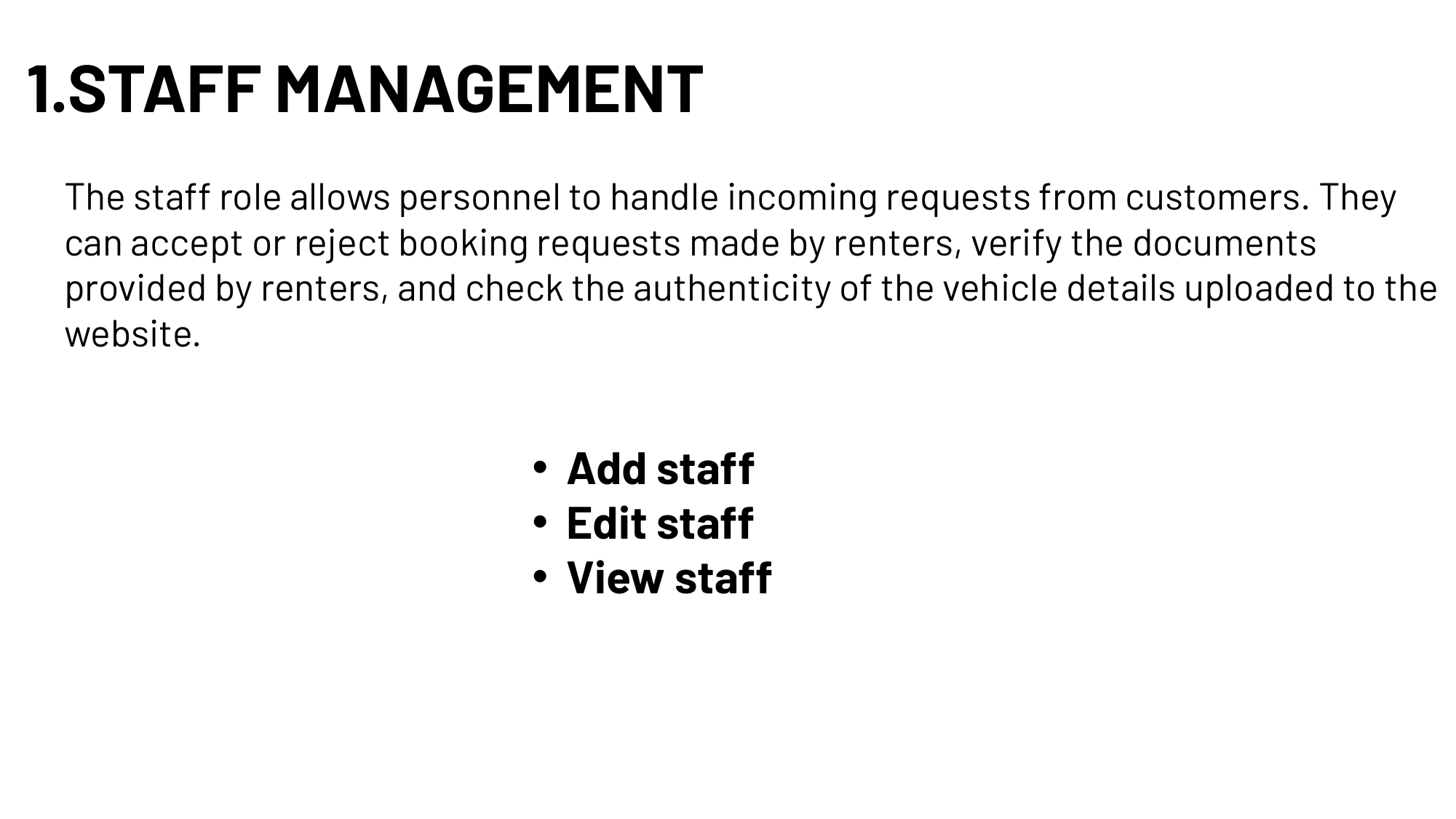

# 1.STAFF MANAGEMENT
The staff role allows personnel to handle incoming requests from customers. They can accept or reject booking requests made by renters, verify the documents provided by renters, and check the authenticity of the vehicle details uploaded to the website.
Add staff
Edit staff
View staff